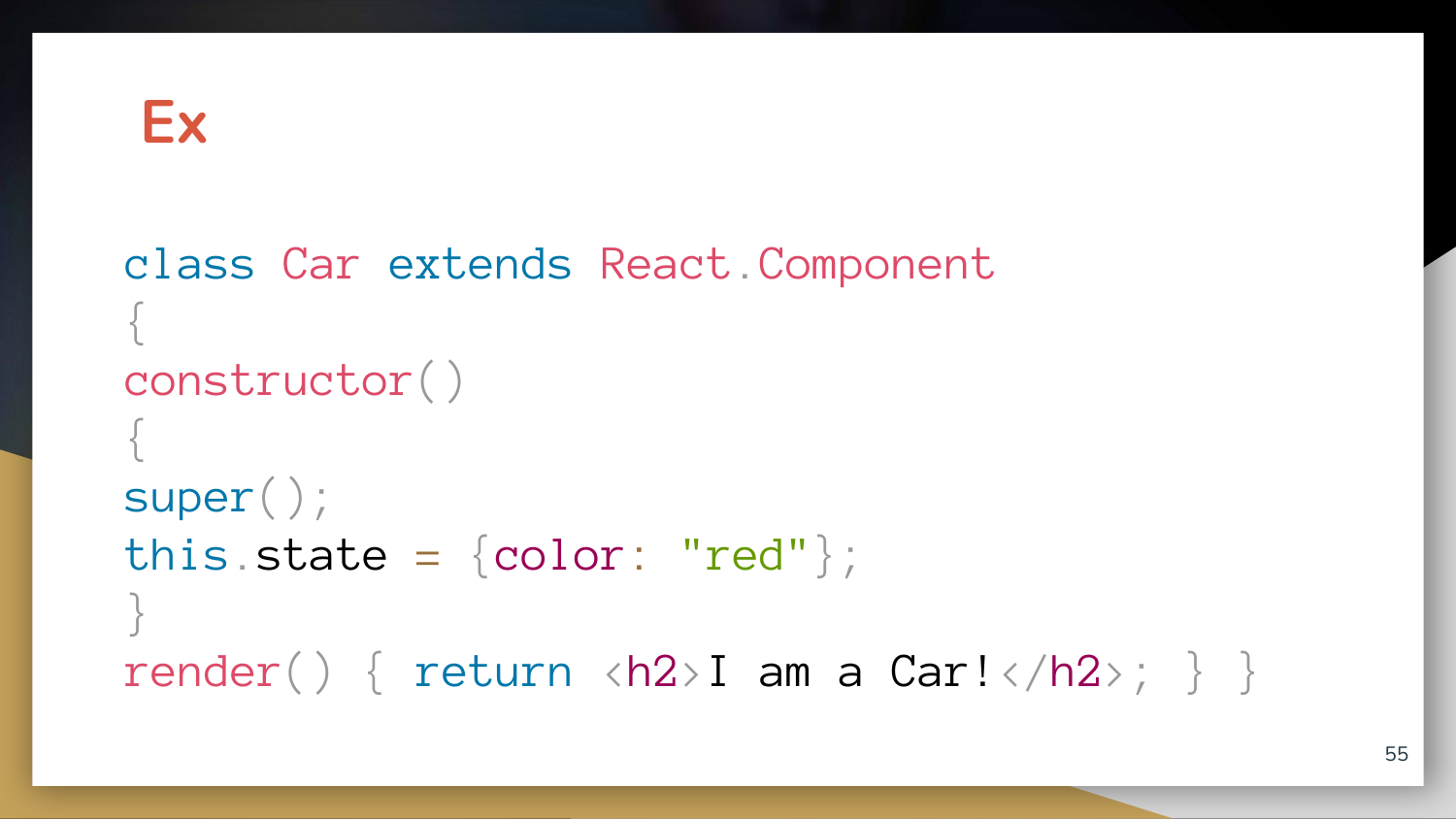

# Ex
class Car extends React.Component
{
constructor()
{
super();
this.state = {color: "red"};
}
render() { return <h2>I am a Car!</h2>; } }

55